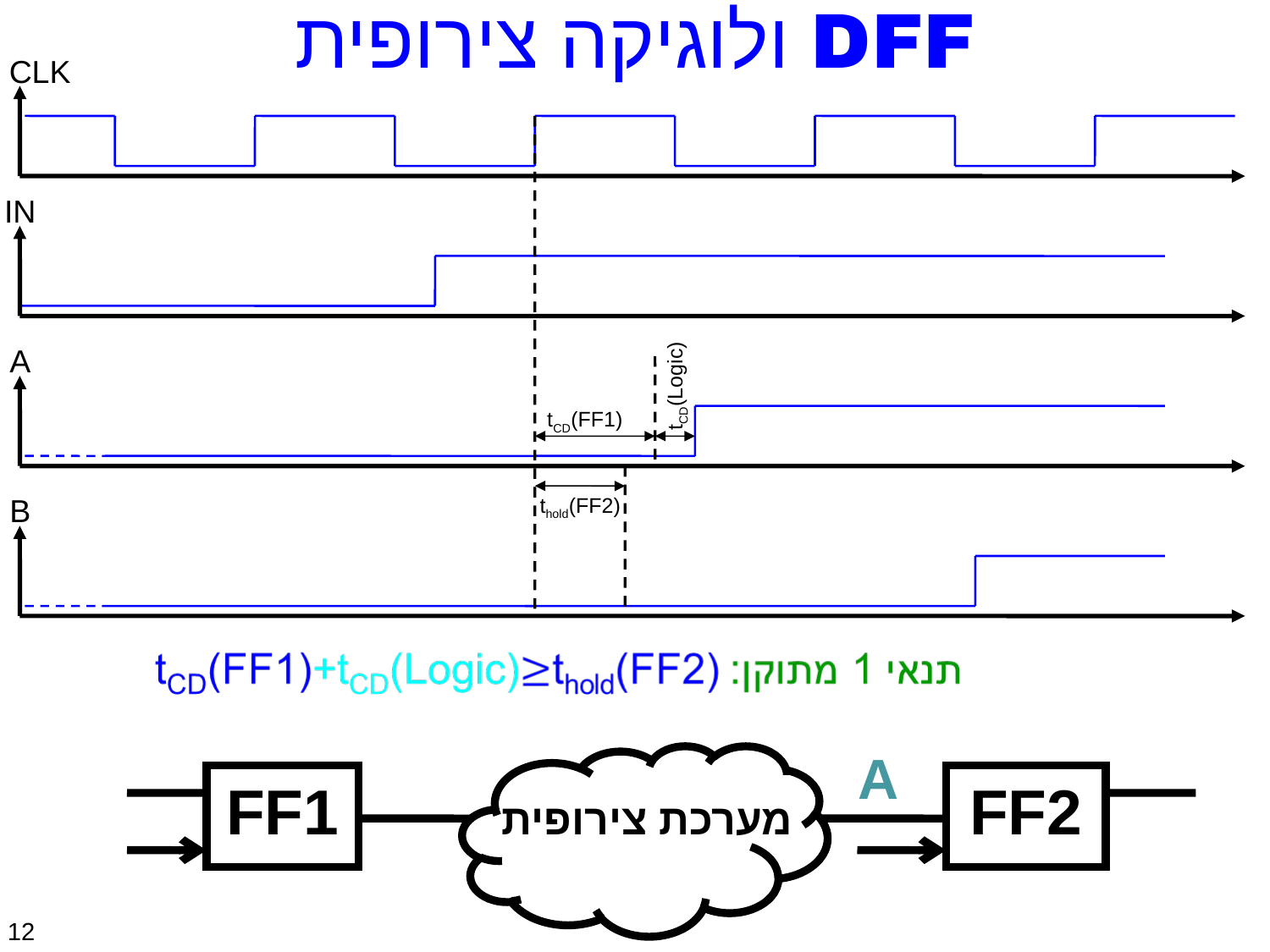

# DFF ולוגיקה צירופית
CLK

IN

A

tCD(Logic)

tCD(FF1)

B
thold(FF2)

A

FF1
FF2
מערכת צירופית

12